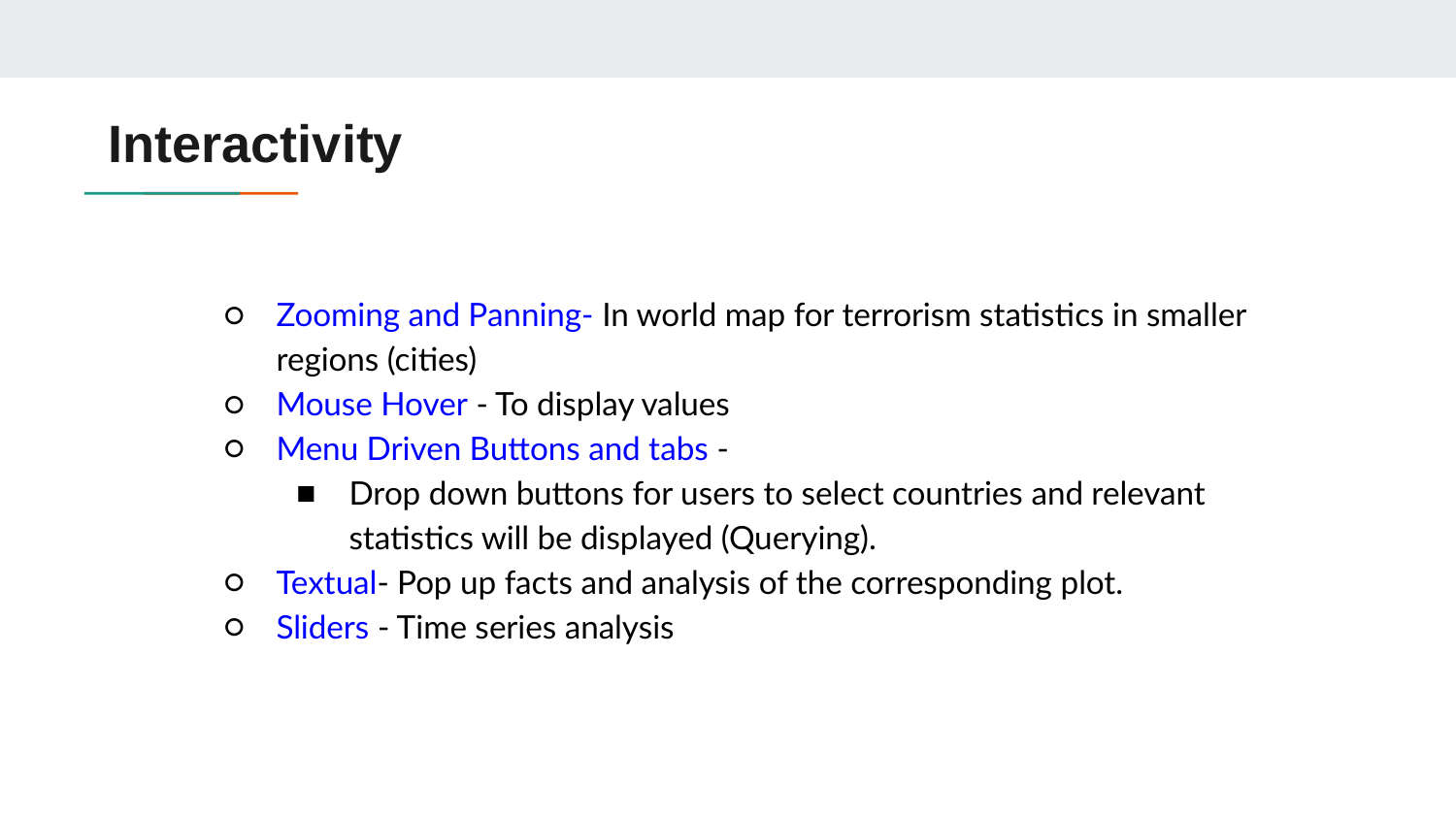

# Interactivity
Zooming and Panning- In world map for terrorism statistics in smaller regions (cities)
Mouse Hover - To display values
Menu Driven Buttons and tabs -
Drop down buttons for users to select countries and relevant statistics will be displayed (Querying).
Textual- Pop up facts and analysis of the corresponding plot.
Sliders - Time series analysis